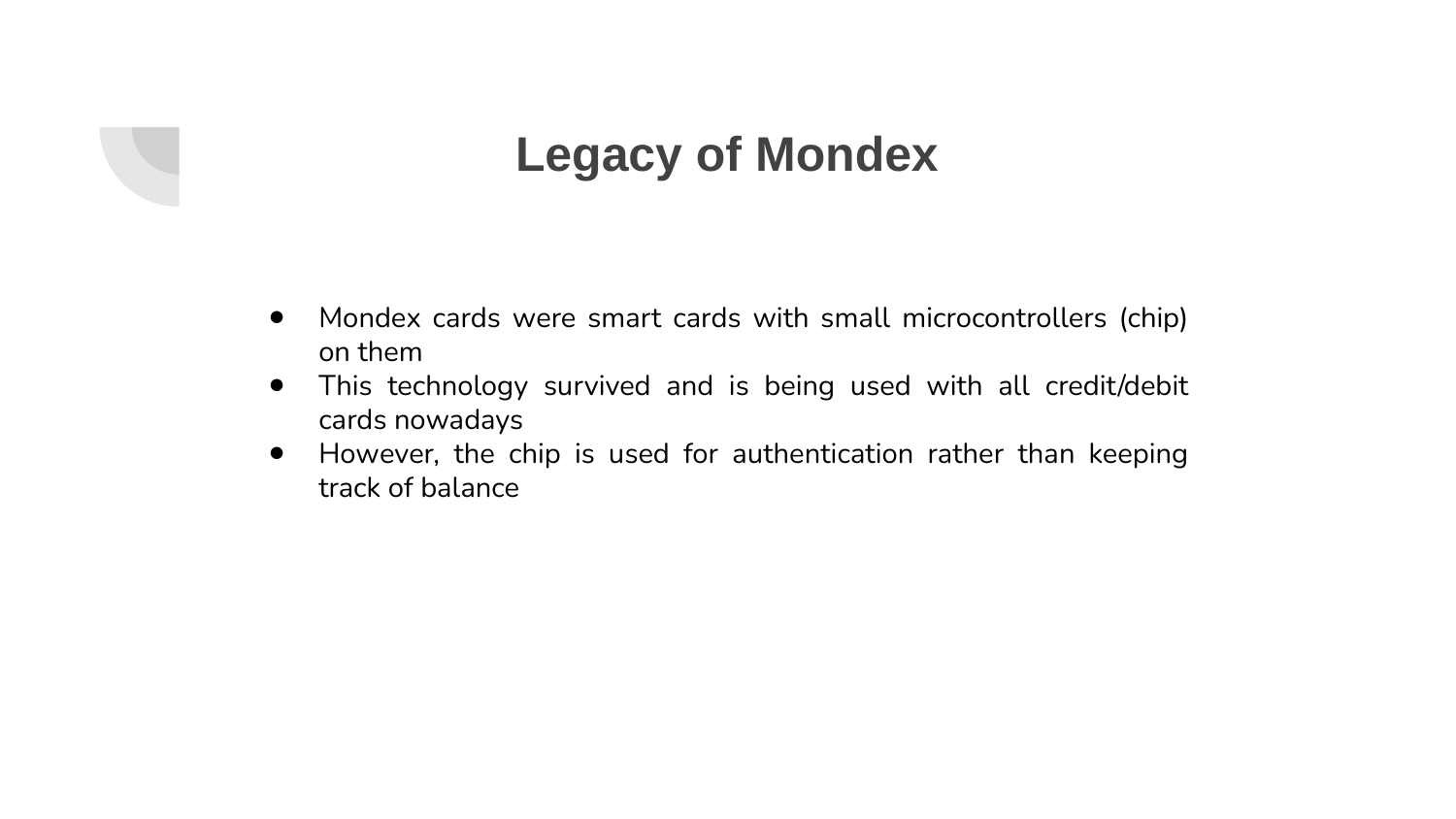

Legacy of Mondex
Mondex cards were smart cards with small microcontrollers (chip) on them
This technology survived and is being used with all credit/debit cards nowadays
However, the chip is used for authentication rather than keeping track of balance